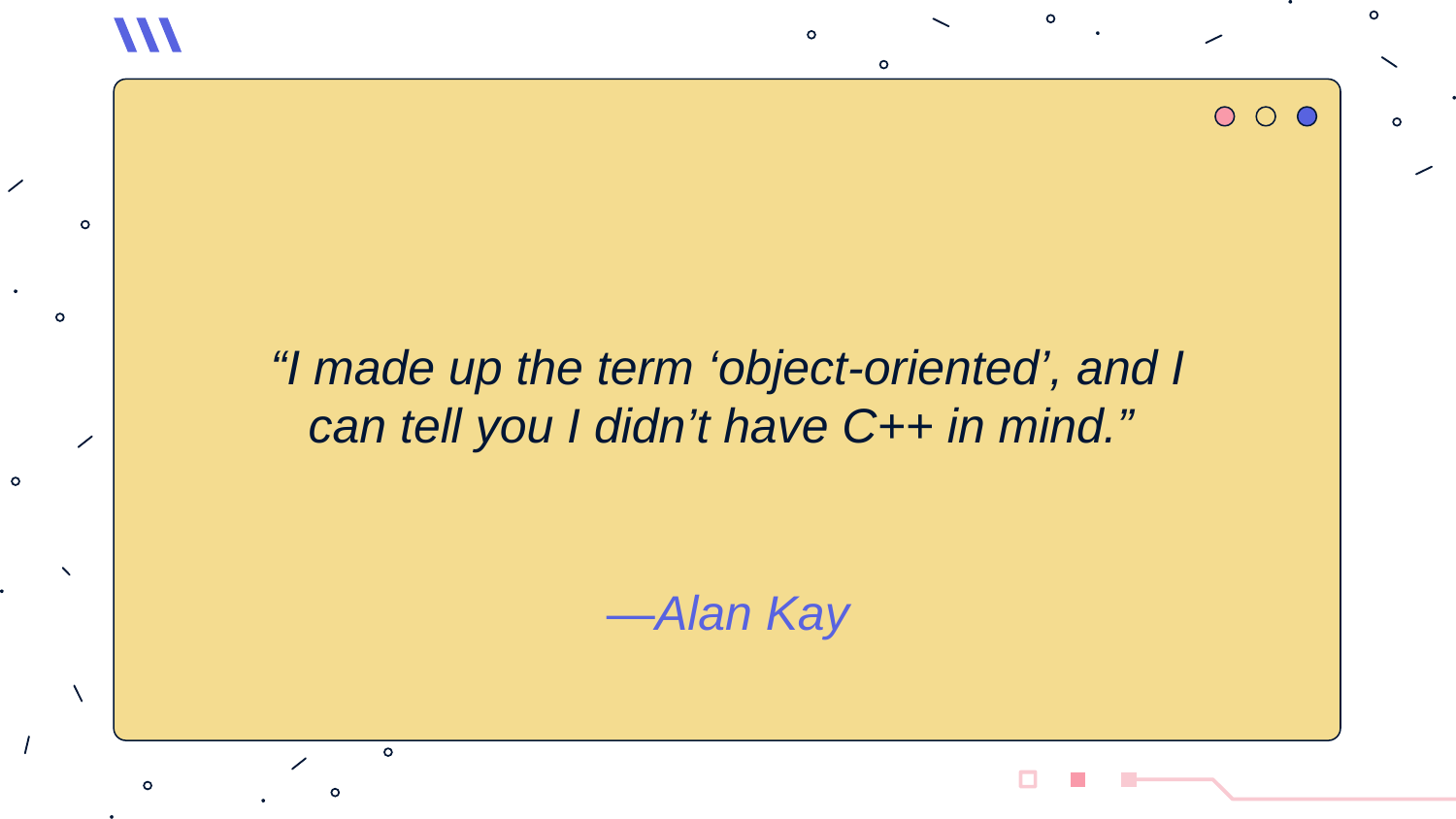

# “I made up the term ‘object-oriented’, and I can tell you I didn’t have C++ in mind.”
—Alan Kay